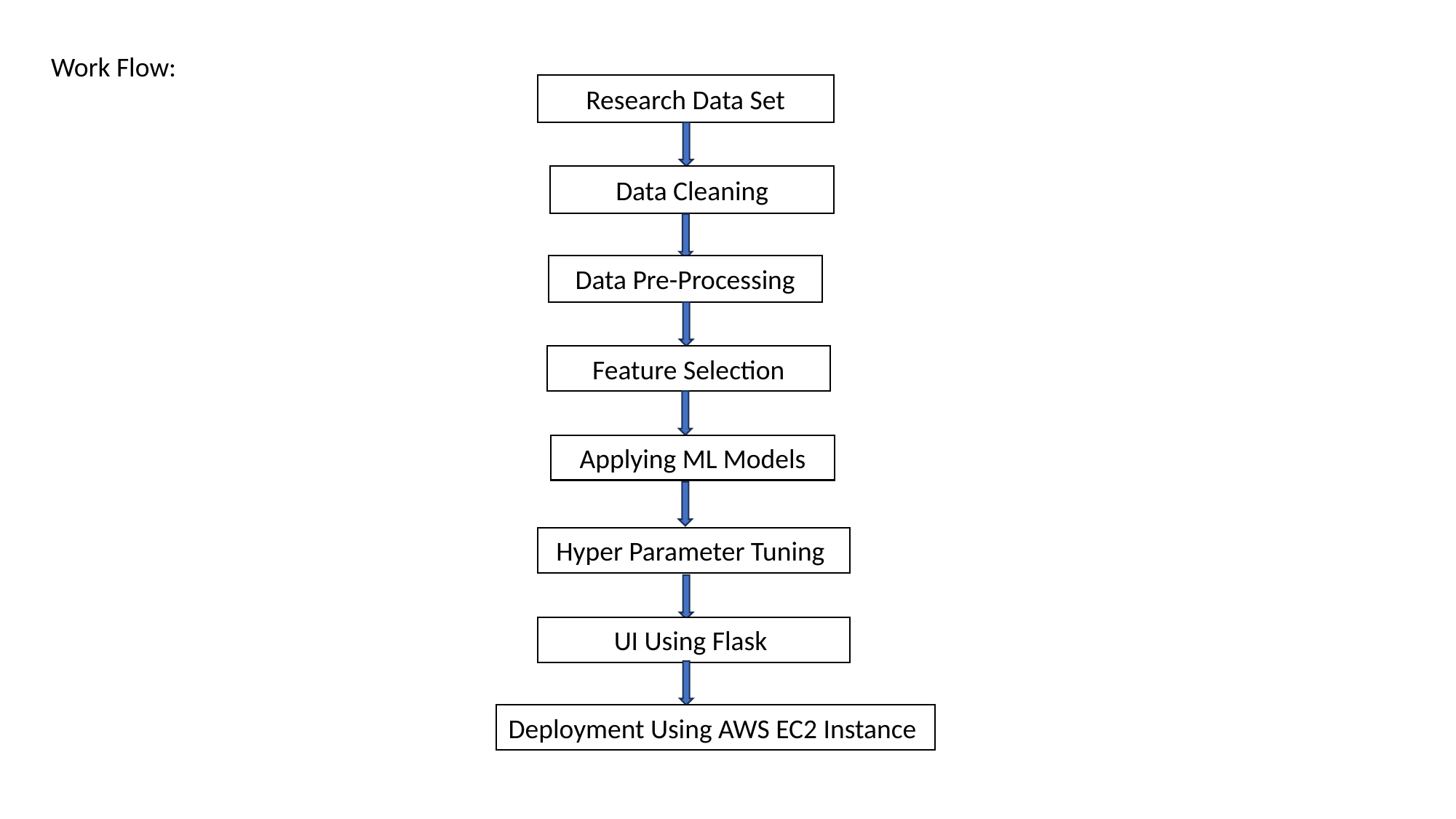

Work Flow:
Research Data Set

Data Cleaning

Data Pre-Processing

Feature Selection

Applying ML Models

Hyper Parameter Tuning

UI Using Flask

Deployment Using AWS EC2 Instance